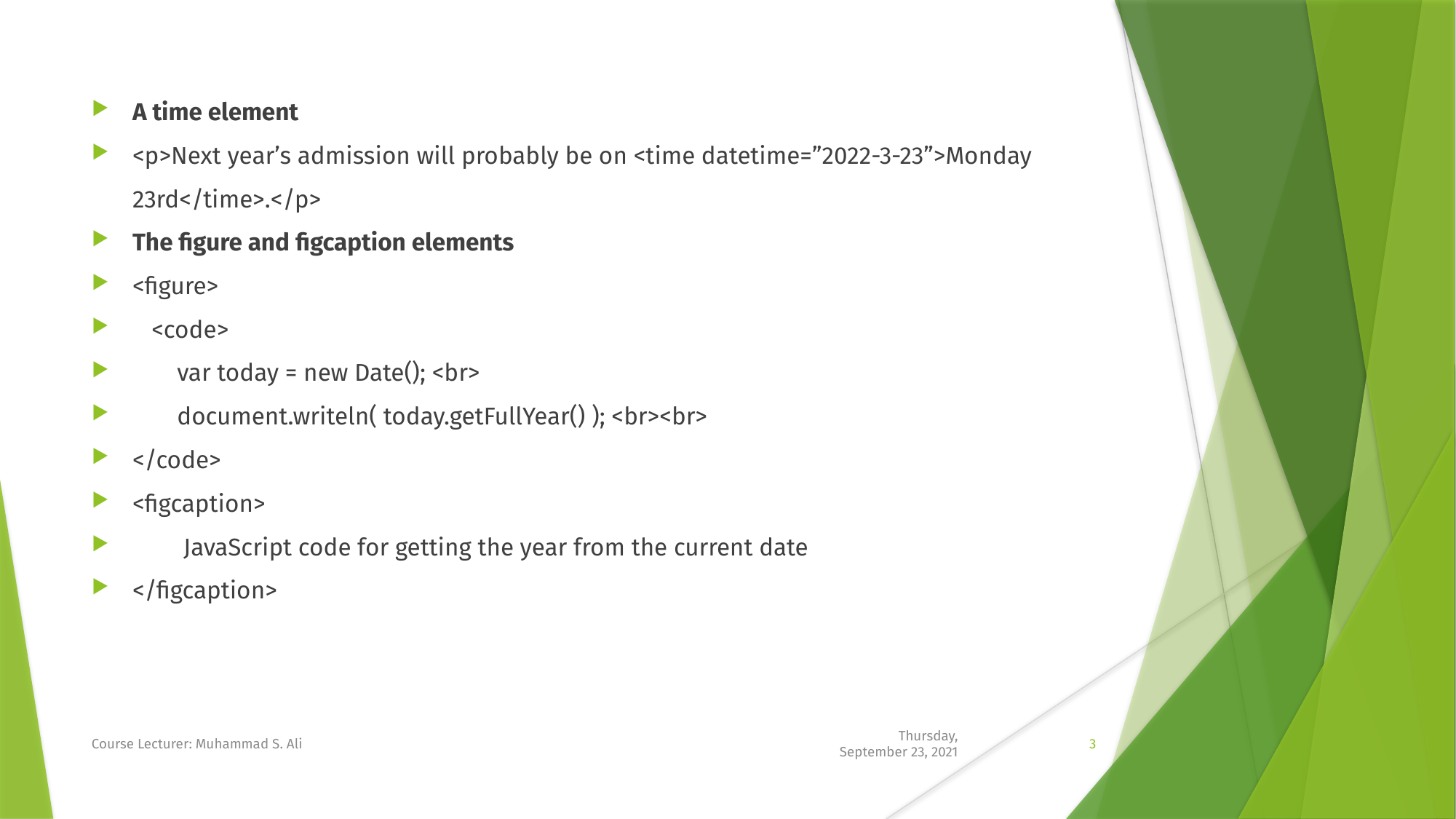

A time element
<p>Next year’s admission will probably be on <time datetime=”2022-3-23”>Monday 23rd</time>.</p>
The figure and figcaption elements
<figure>
   <code>
       var today = new Date(); <br>
       document.writeln( today.getFullYear() ); <br><br>
</code>
<figcaption>
        JavaScript code for getting the year from the current date
</figcaption>

Course Lecturer: Muhammad S. Ali
Thursday, September 23, 2021
3